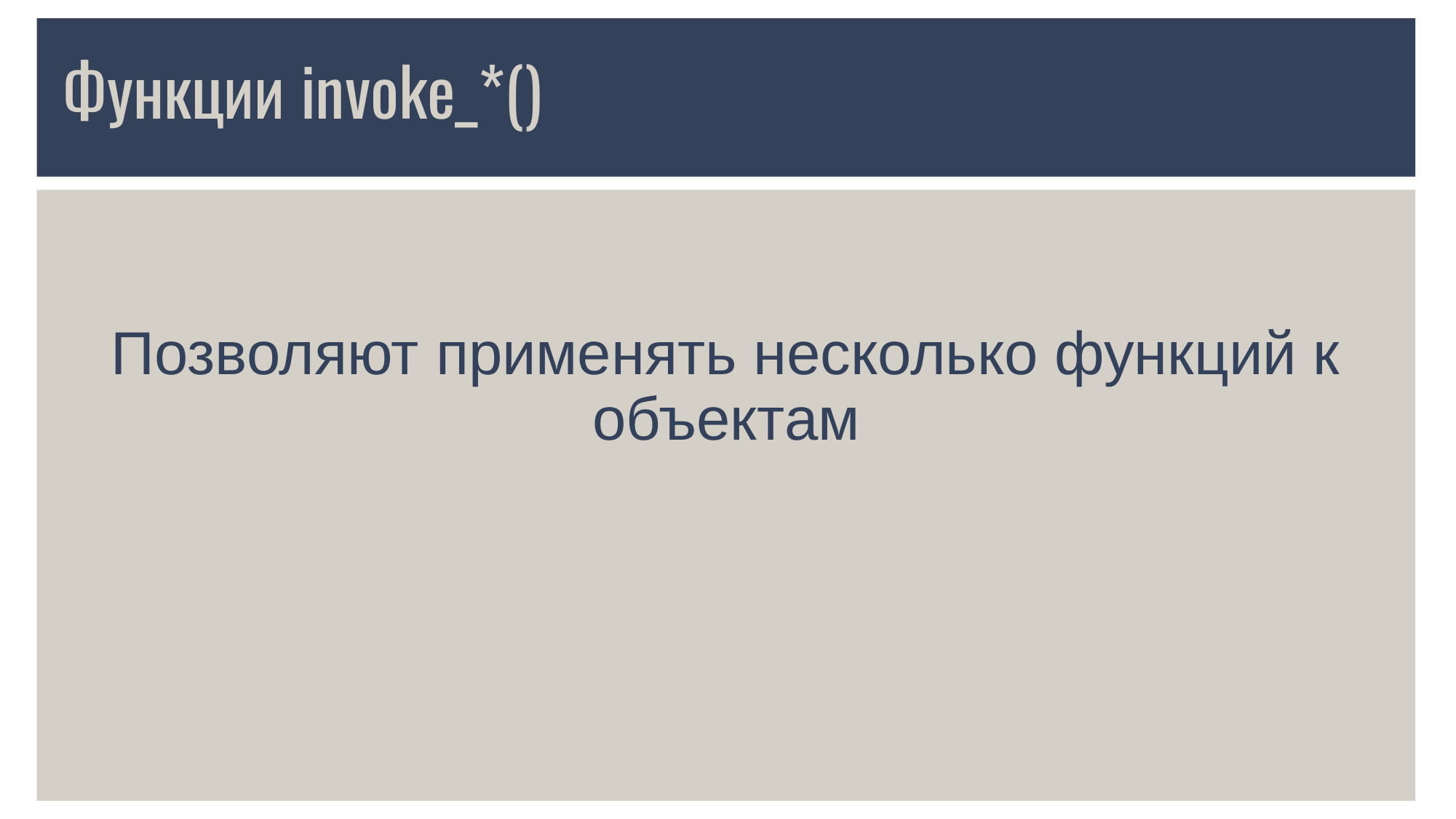

# Функции invoke_*()

Позволяют применять несколько функций к объектам